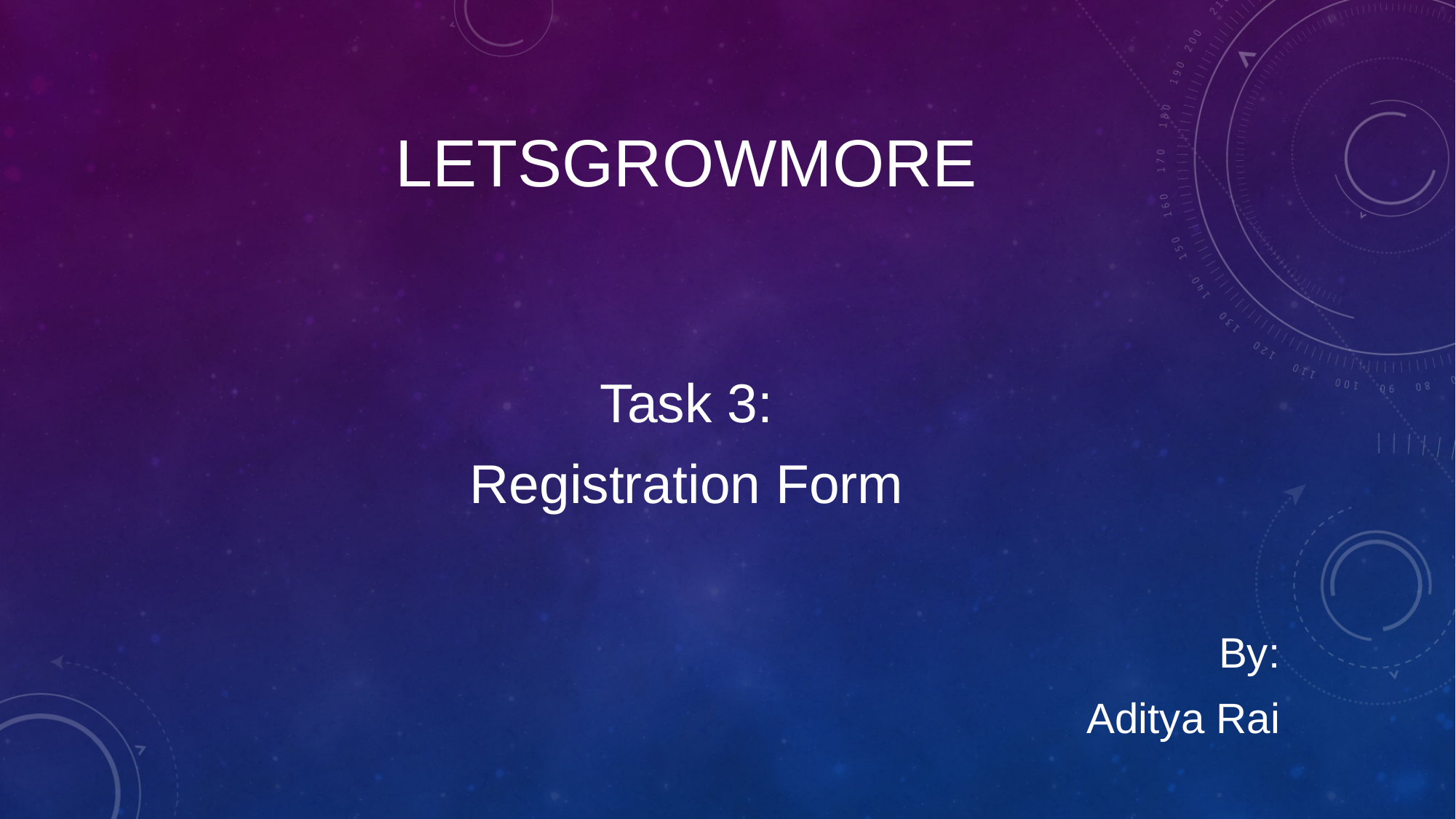

# Letsgrowmore

Task 3:
Registration Form

By:
Aditya Rai